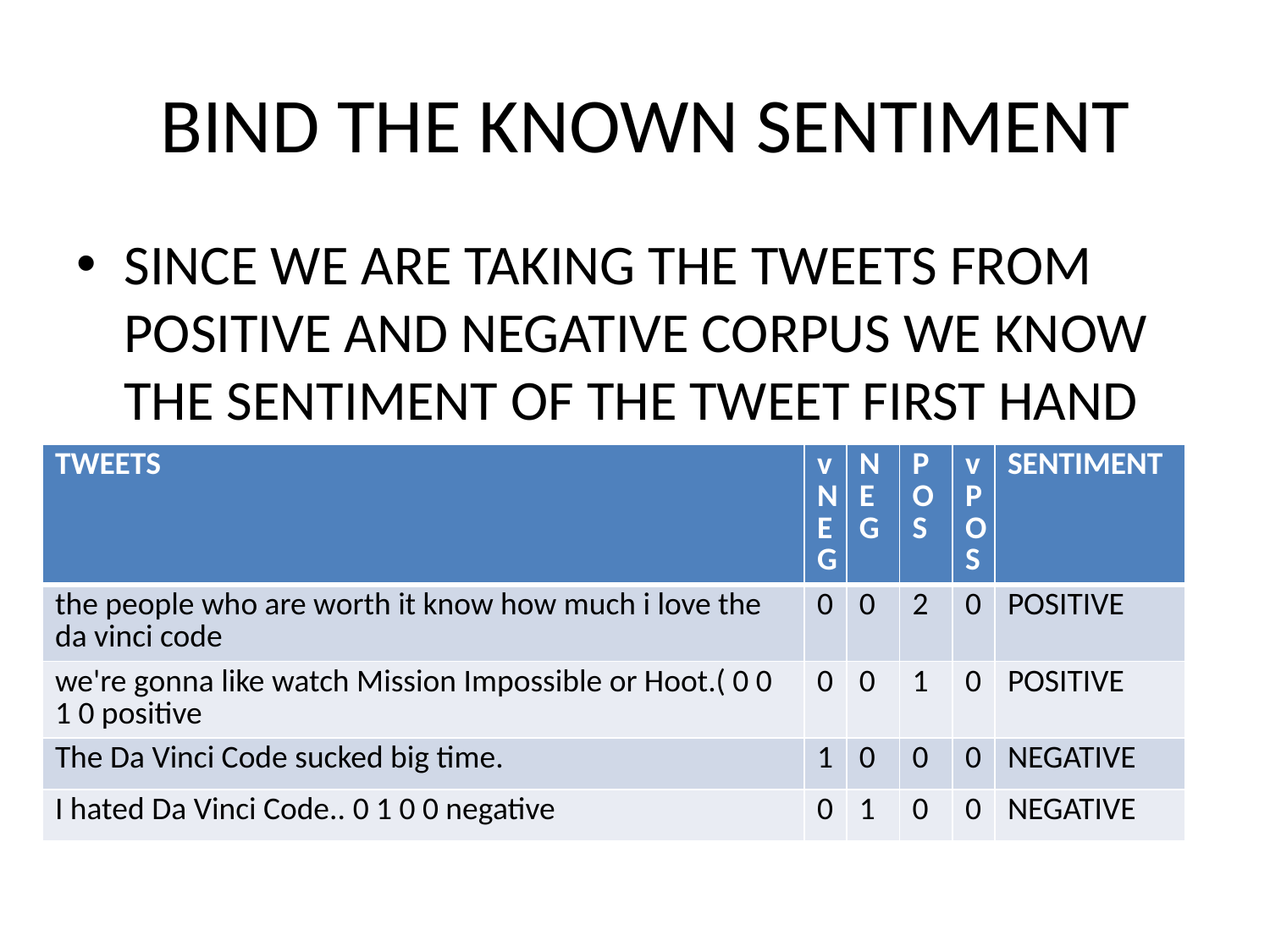

# BIND THE KNOWN SENTIMENT
SINCE WE ARE TAKING THE TWEETS FROM POSITIVE AND NEGATIVE CORPUS WE KNOW THE SENTIMENT OF THE TWEET FIRST HAND

| TWEETS | vNEG | NEG | POS | vPOS | SENTIMENT |
| --- | --- | --- | --- | --- | --- |
| the people who are worth it know how much i love the da vinci code | 0 | 0 | 2 | 0 | POSITIVE |
| we're gonna like watch Mission Impossible or Hoot.( 0 0 1 0 positive | 0 | 0 | 1 | 0 | POSITIVE |
| The Da Vinci Code sucked big time. | 1 | 0 | 0 | 0 | NEGATIVE |
| I hated Da Vinci Code.. 0 1 0 0 negative | 0 | 1 | 0 | 0 | NEGATIVE |